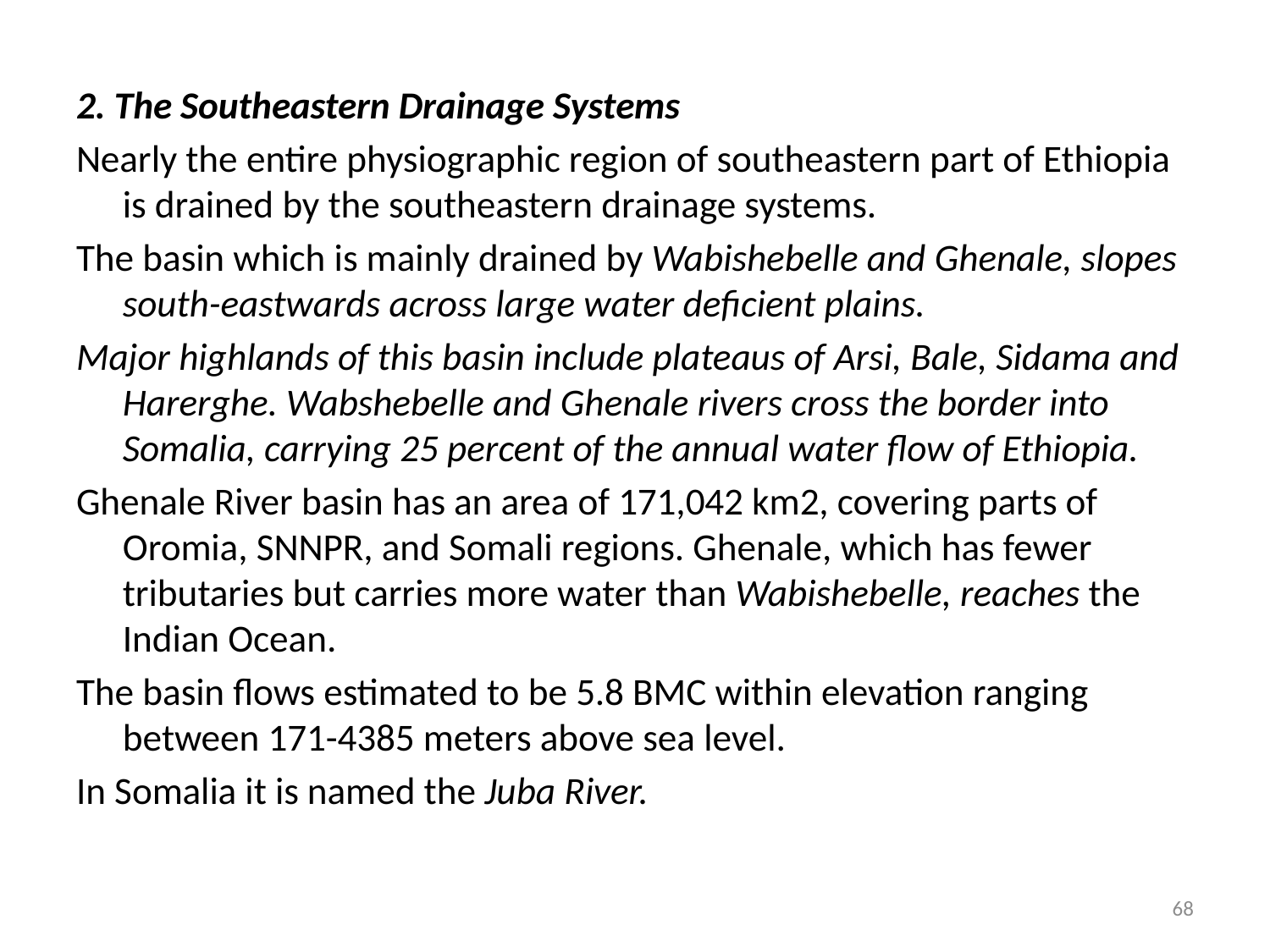

#
2. The Southeastern Drainage Systems
Nearly the entire physiographic region of southeastern part of Ethiopia is drained by the southeastern drainage systems.
The basin which is mainly drained by Wabishebelle and Ghenale, slopes south-eastwards across large water deficient plains.
Major highlands of this basin include plateaus of Arsi, Bale, Sidama and Harerghe. Wabshebelle and Ghenale rivers cross the border into Somalia, carrying 25 percent of the annual water flow of Ethiopia.
Ghenale River basin has an area of 171,042 km2, covering parts of Oromia, SNNPR, and Somali regions. Ghenale, which has fewer tributaries but carries more water than Wabishebelle, reaches the Indian Ocean.
The basin flows estimated to be 5.8 BMC within elevation ranging between 171-4385 meters above sea level.
In Somalia it is named the Juba River.
68